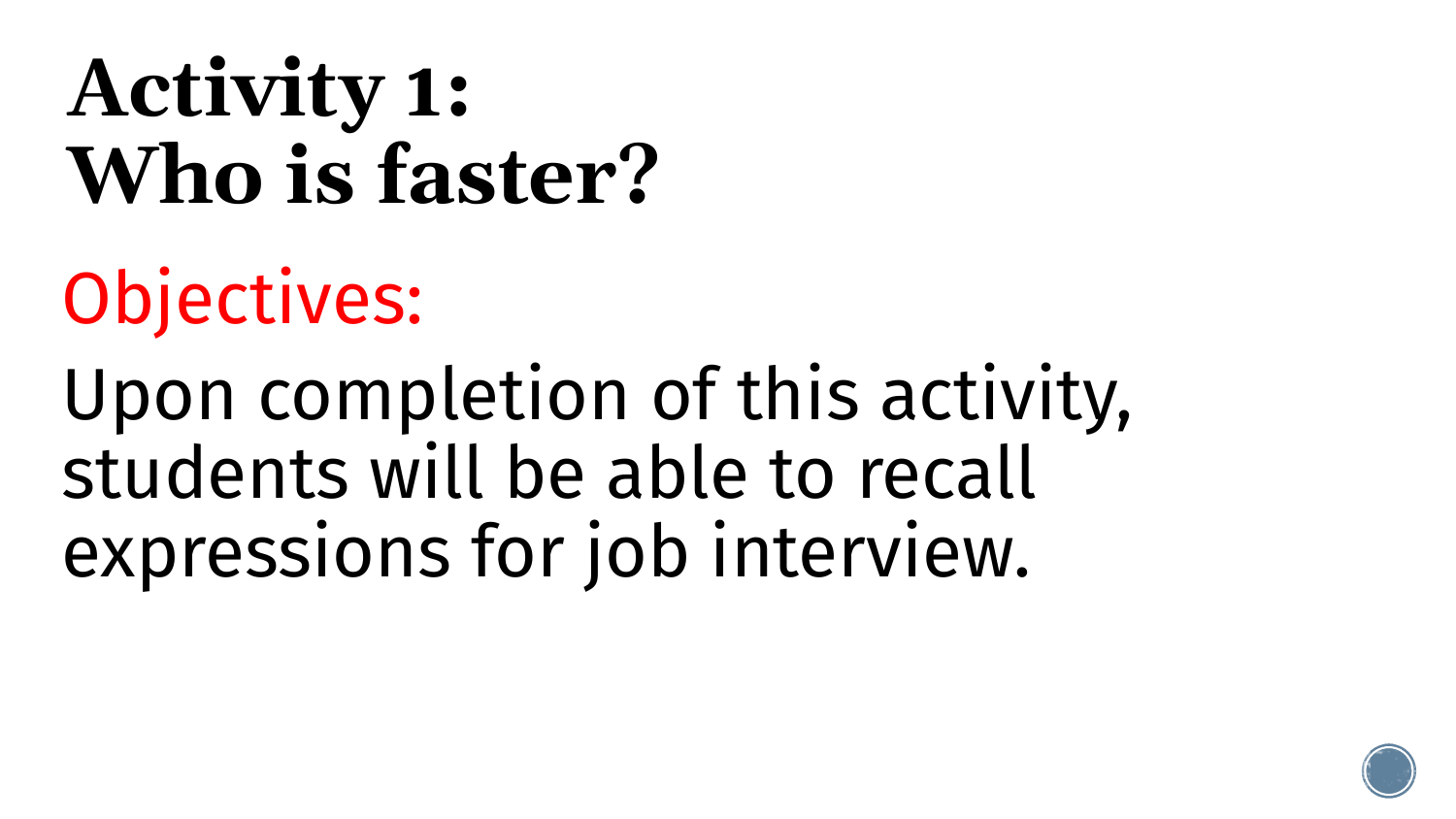

# Activity 1: Who is faster?
Objectives:
Upon completion of this activity, students will be able to recall expressions for job interview.